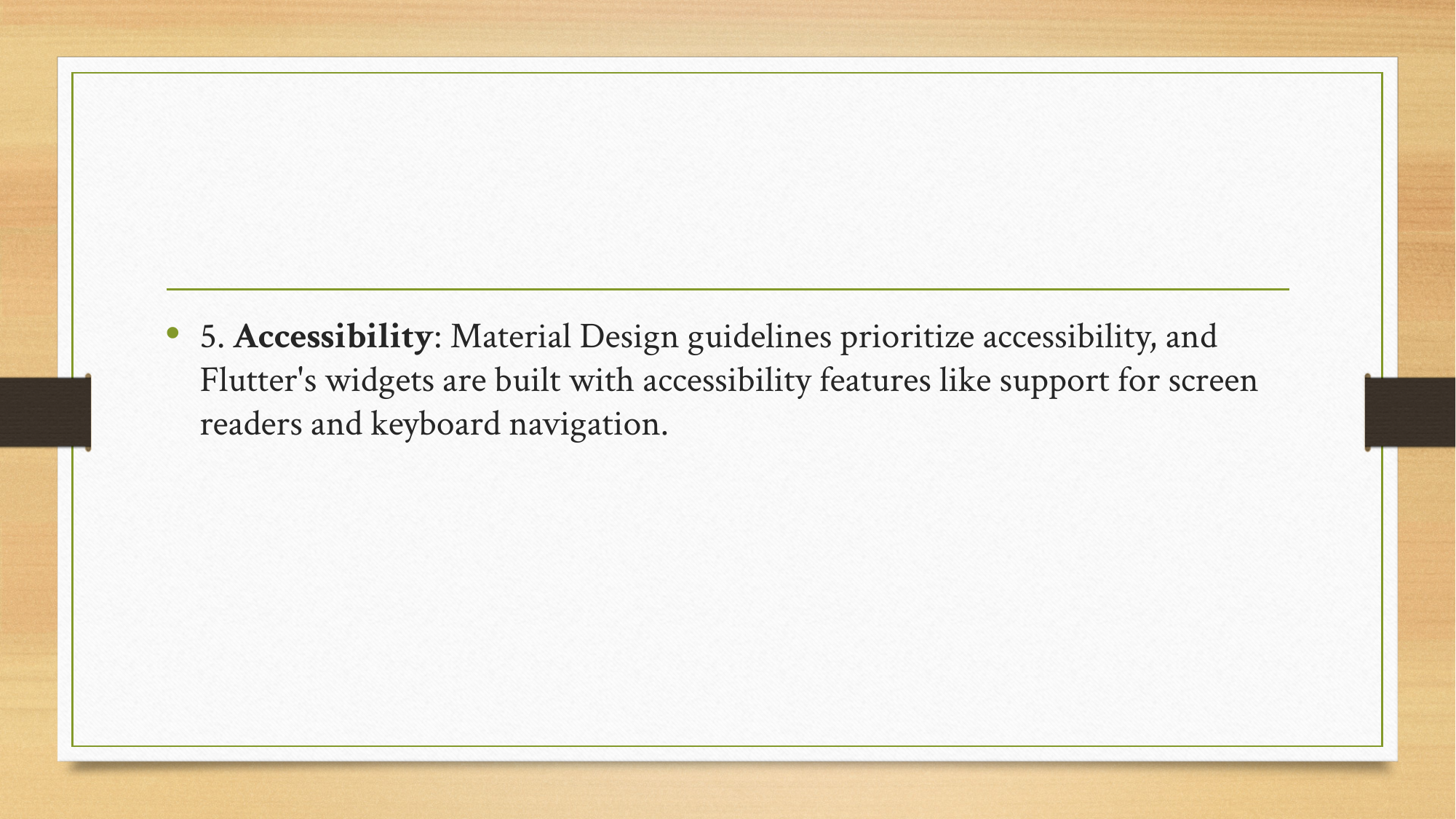

#
5. Accessibility: Material Design guidelines prioritize accessibility, and Flutter's widgets are built with accessibility features like support for screen readers and keyboard navigation.